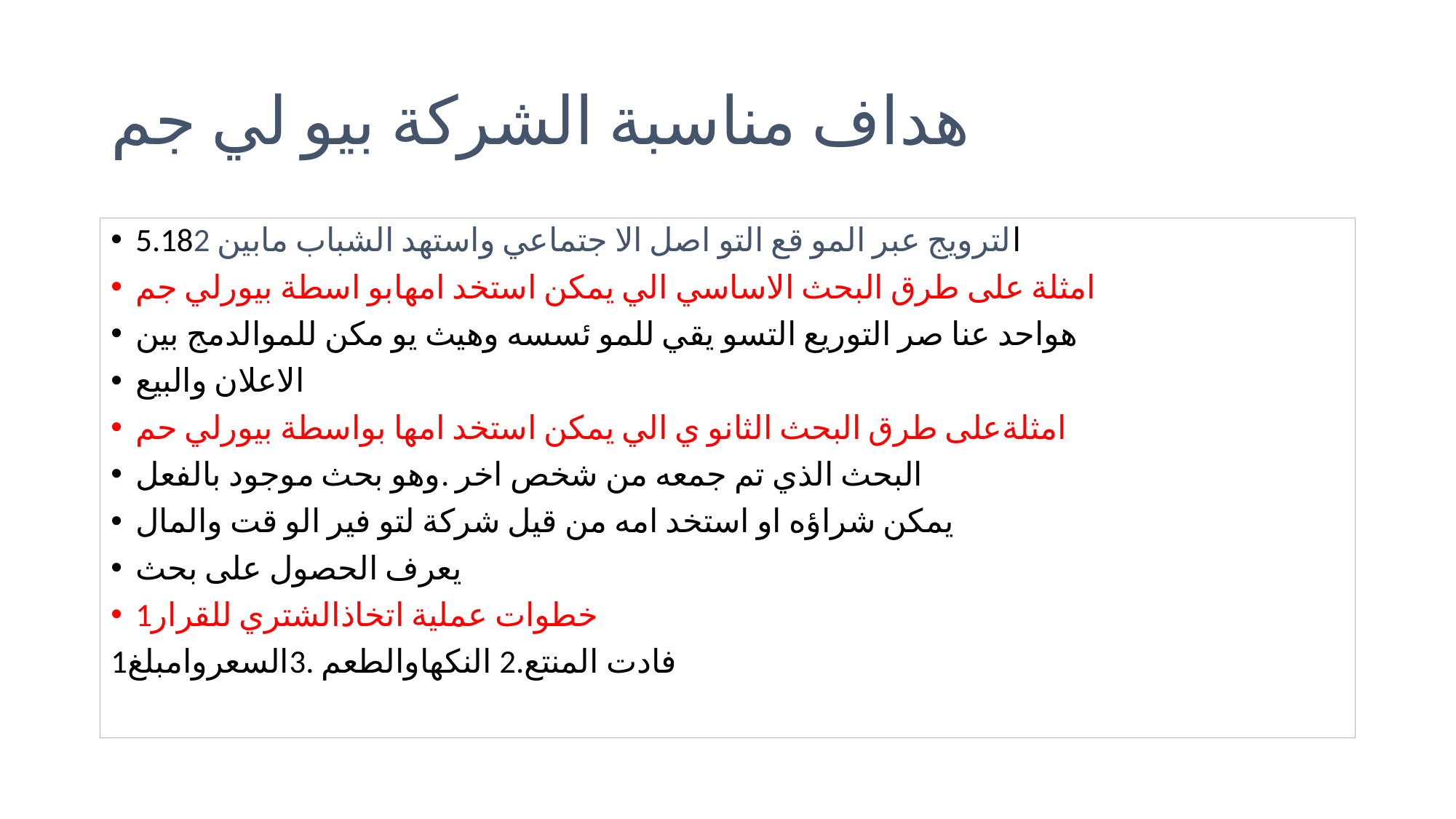

# هداف مناسبة الشركة بيو لي جم
الترويج عبر المو قع التو اصل الا جتماعي واستهد الشباب مابين 25.18
امثلة على طرق البحث الاساسي الي يمكن استخد امهابو اسطة بيورلي جم
هواحد عنا صر التوريع التسو يقي للمو ئسسه وهيث يو مكن للموالدمج بين
الاعلان والبيع
امثلةعلى طرق البحث الثانو ي الي يمكن استخد امها بواسطة بيورلي حم
البحث الذي تم جمعه من شخص اخر .وهو بحث موجود بالفعل
يمكن شراؤه او استخد امه من قيل شركة لتو فير الو قت والمال
يعرف الحصول على بحث
خطوات عملية اتخاذالشتري للقرار1
1فادت المنتع.2 النكهاوالطعم .3السعروامبلغ
60ح7